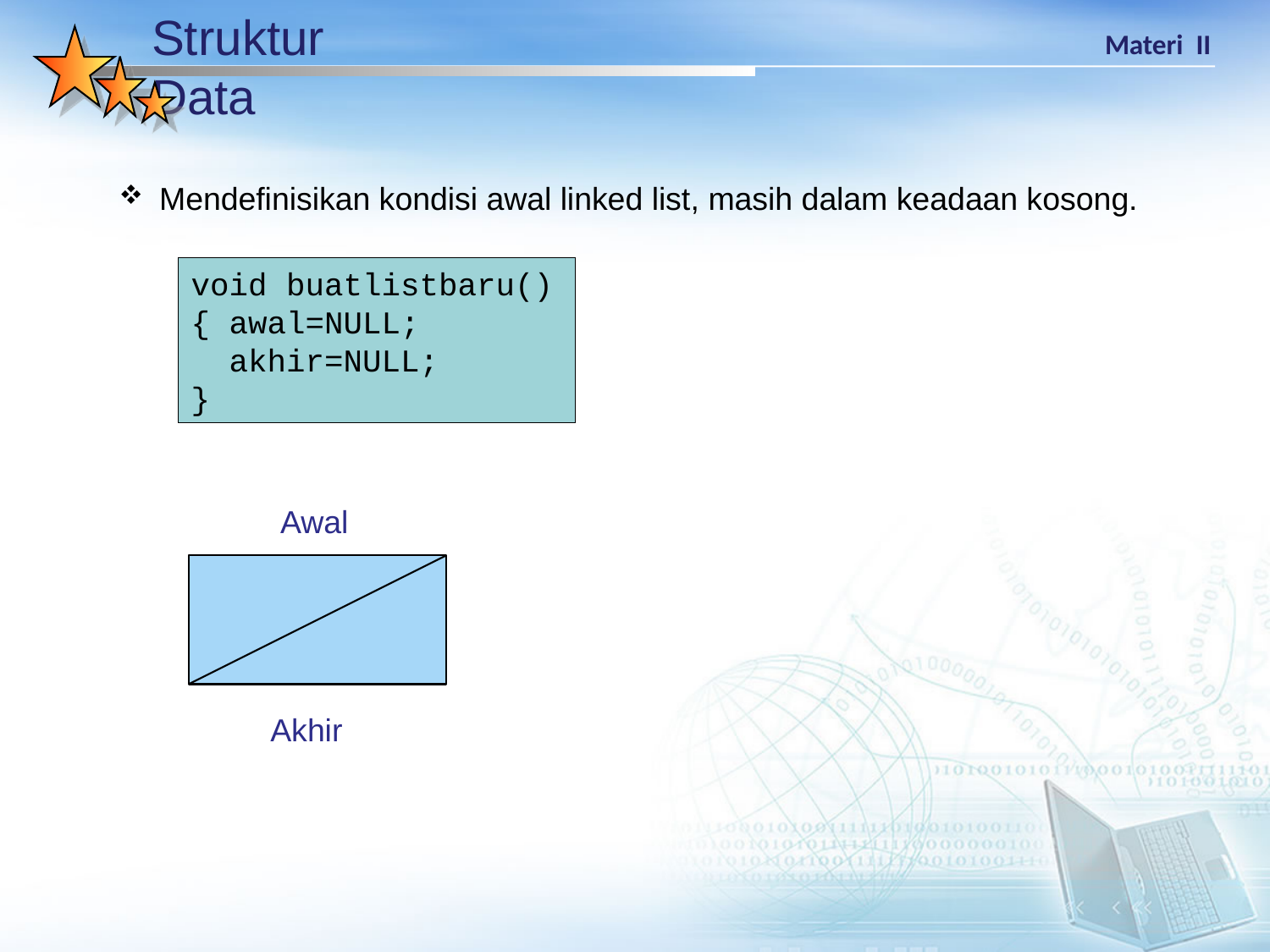

Mendefinisikan kondisi awal linked list, masih dalam keadaan kosong.
void buatlistbaru()
{ awal=NULL;
  akhir=NULL;
}
Awal

Akhir